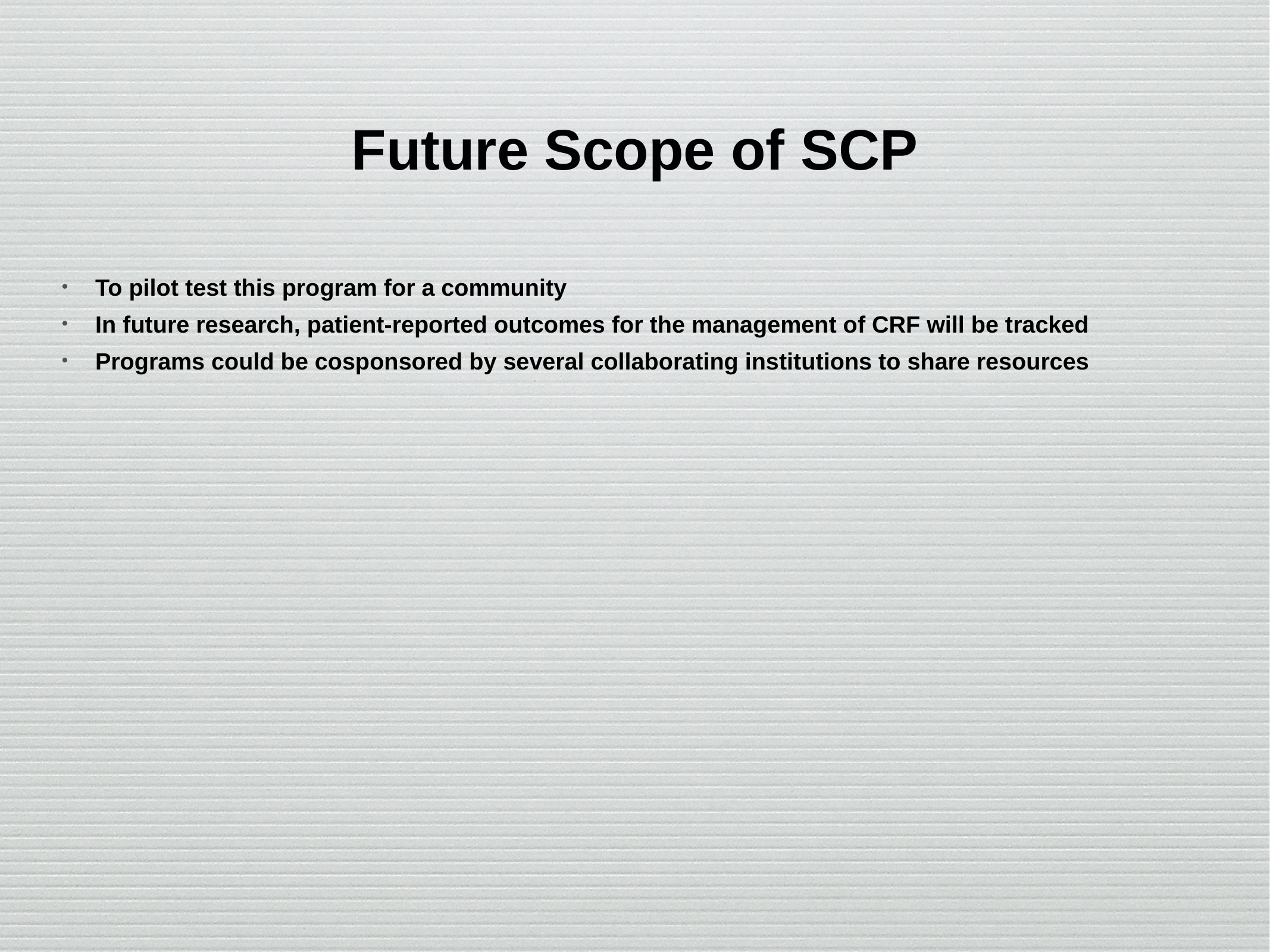

Future Scope of SCP
# To pilot test this program for a community
In future research, patient-reported outcomes for the management of CRF will be tracked
Programs could be cosponsored by several collaborating institutions to share resources